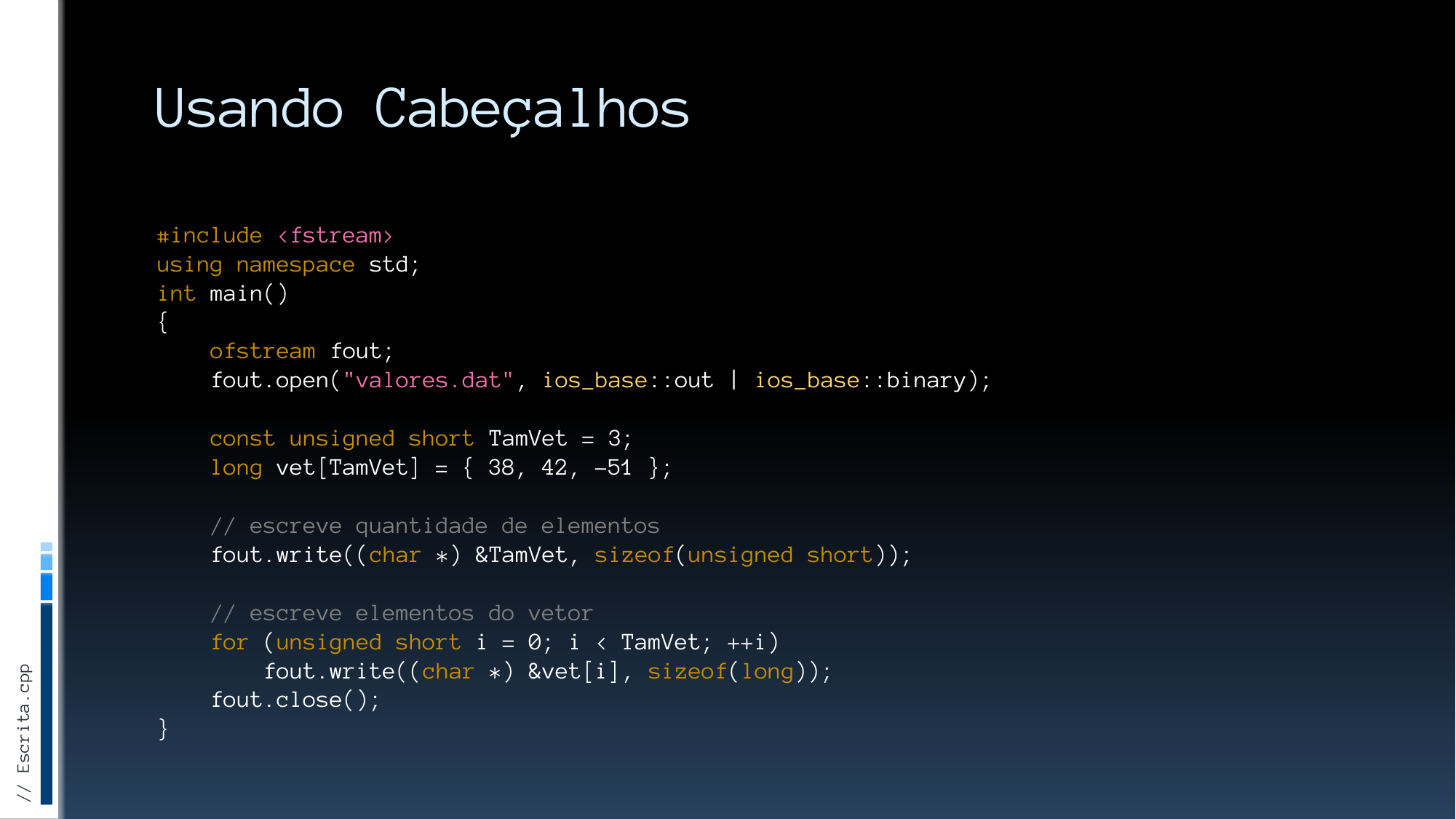

# Usando Cabeçalhos
#include <fstream>
using namespace std;
int main()
{
    ofstream fout;
    fout.open("valores.dat", ios_base::out | ios_base::binary);

    const unsigned short TamVet = 3;
    long vet[TamVet] = { 38, 42, -51 };

    // escreve quantidade de elementos
    fout.write((char *) &TamVet, sizeof(unsigned short));

    // escreve elementos do vetor
    for (unsigned short i = 0; i < TamVet; ++i)
        fout.write((char *) &vet[i], sizeof(long));
    fout.close();
}

// Escrita.cpp